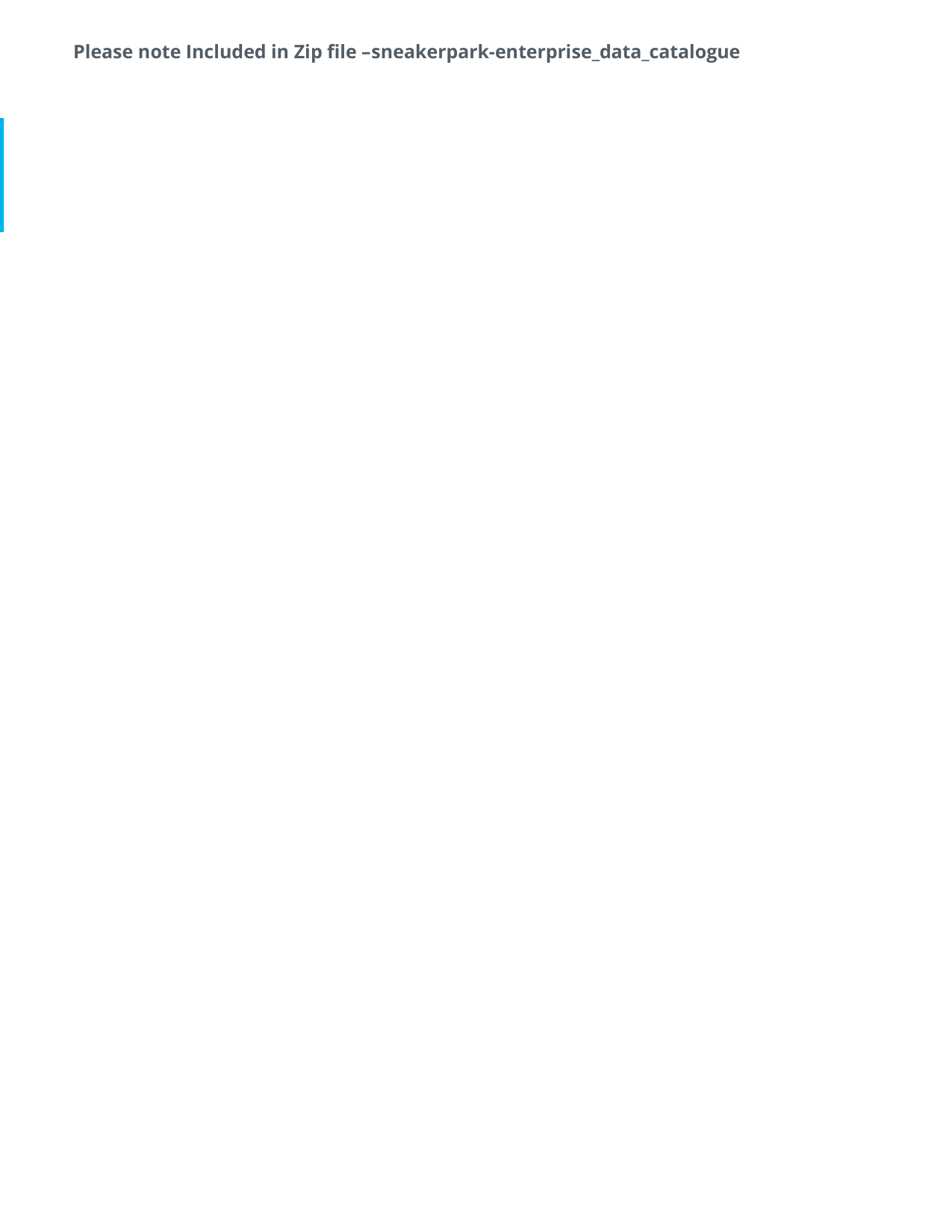

Please note Included in Zip file –sneakerpark-enterprise_data_catalogue